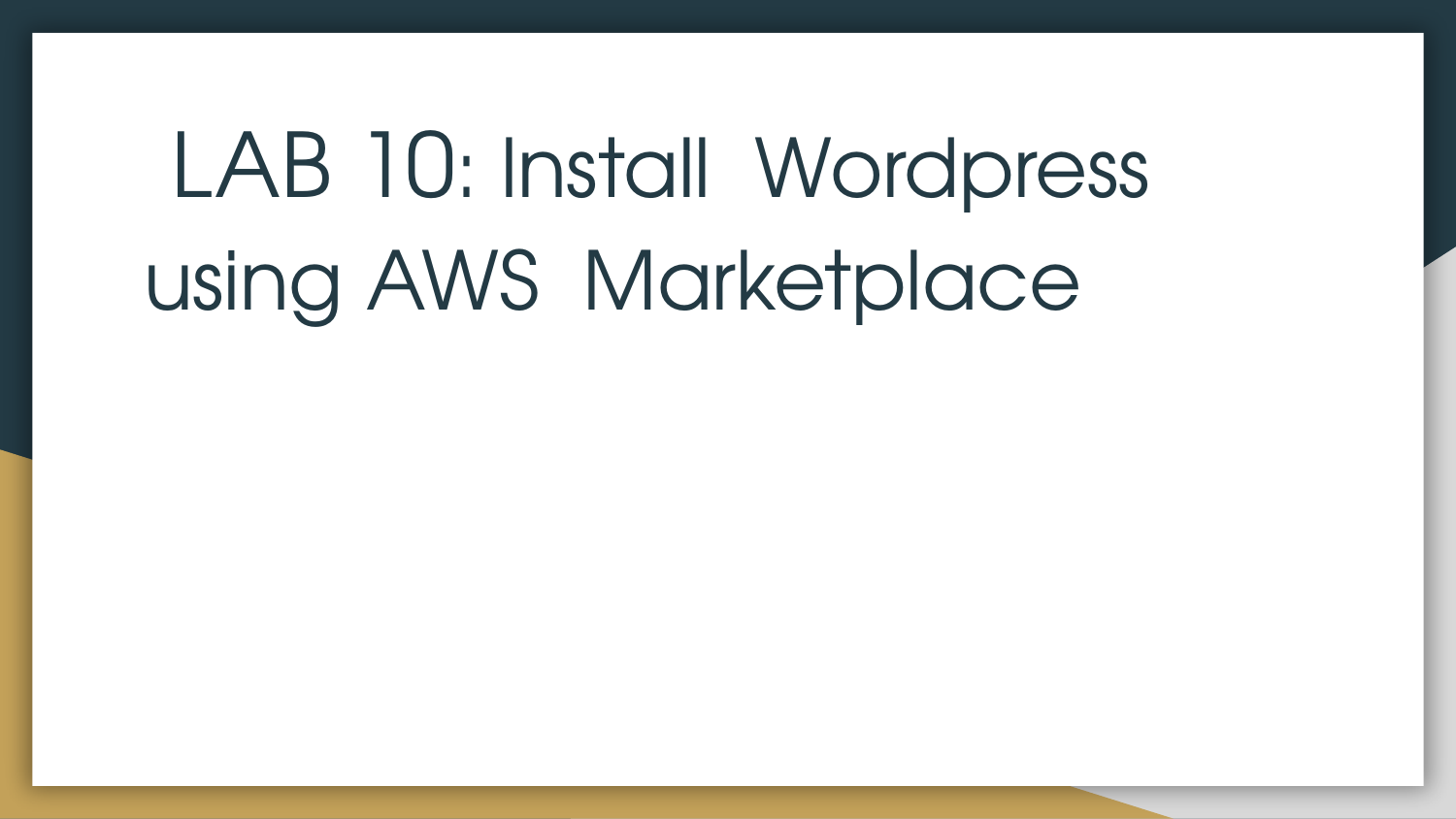

# LAB 10: Install  Wordpress using AWS  Marketplace